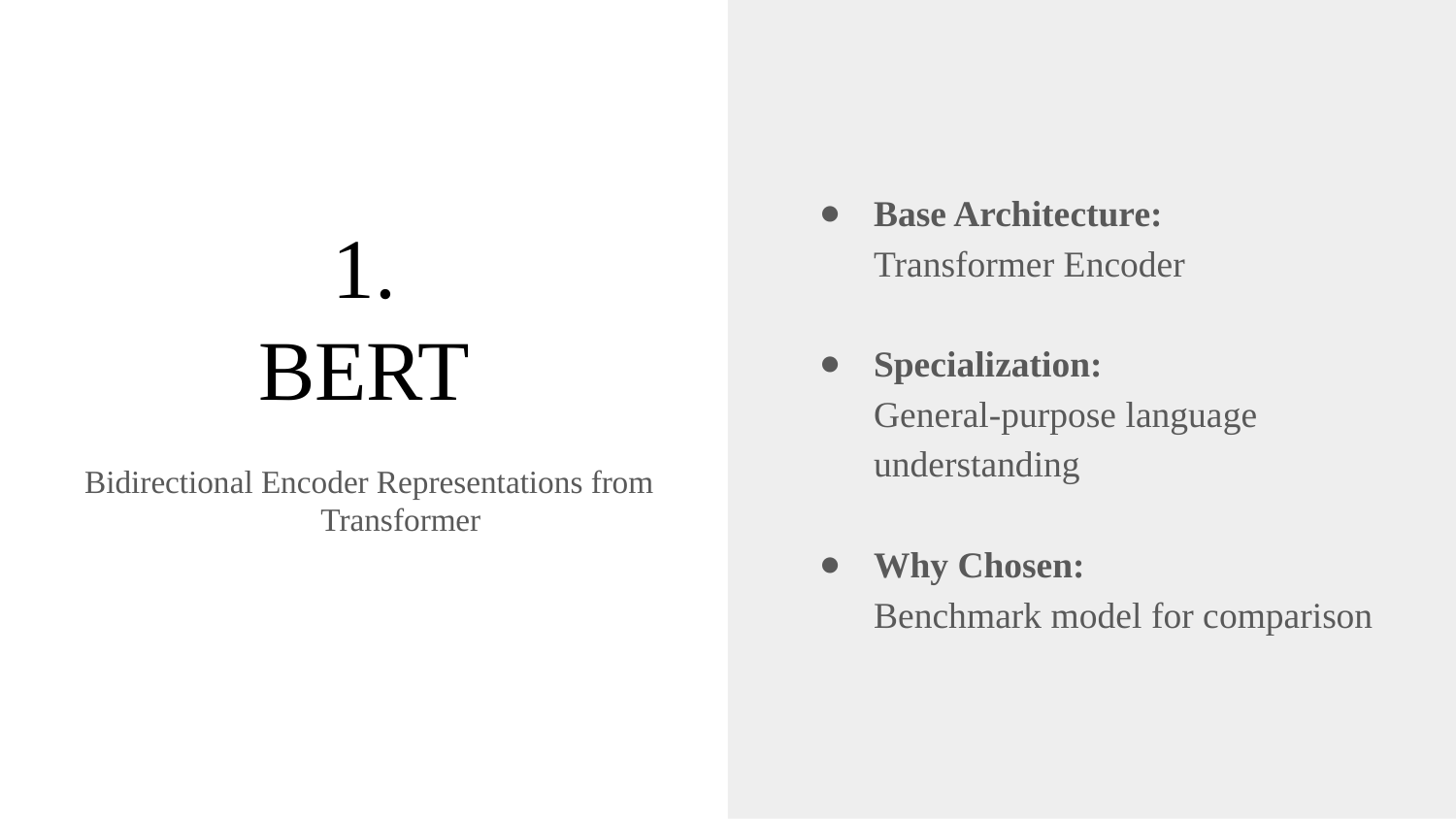

Base Architecture:
Transformer Encoder

Specialization:
General-purpose language understanding

Why Chosen:
Benchmark model for comparison
# 1. BERT
Bidirectional Encoder Representations from  Transformer